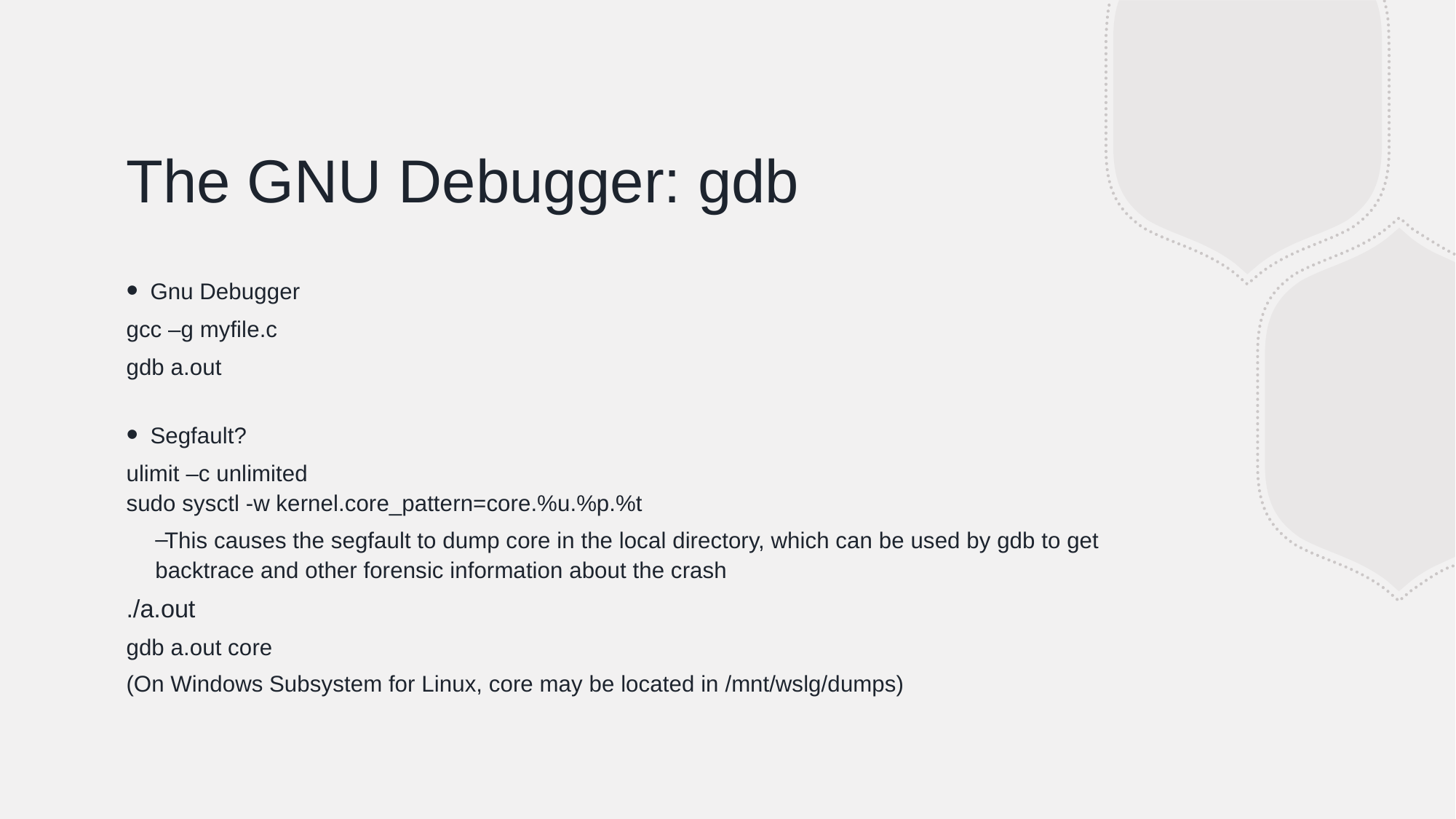

# The GNU Debugger: gdb
Gnu Debugger
gcc –g myfile.c
gdb a.out
Segfault?
ulimit –c unlimited
sudo sysctl -w kernel.core_pattern=core.%u.%p.%t
This causes the segfault to dump core in the local directory, which can be used by gdb to get backtrace and other forensic information about the crash
./a.out
gdb a.out core
(On Windows Subsystem for Linux, core may be located in /mnt/wslg/dumps)